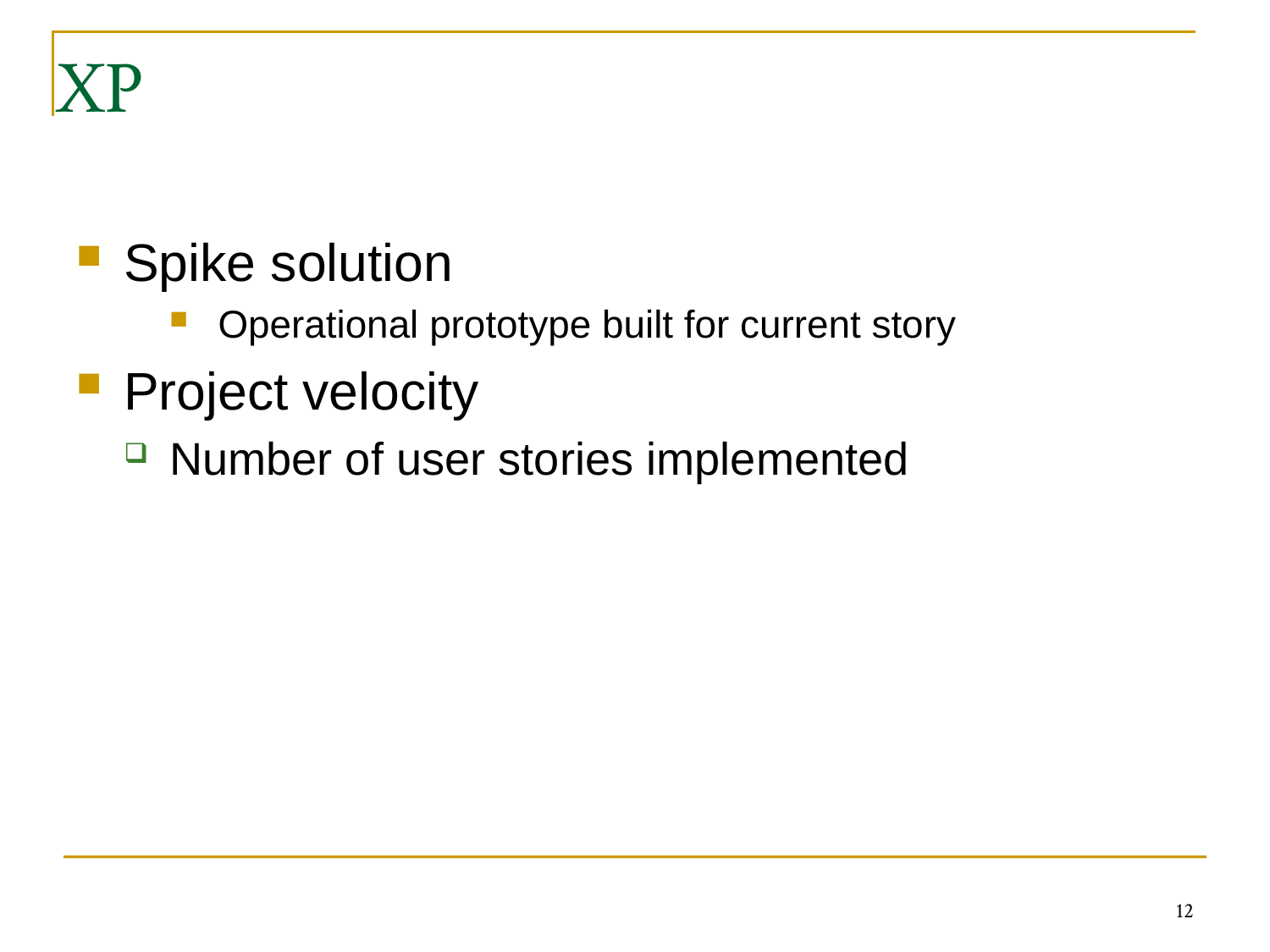

# XP
Spike solution
Operational prototype built for current story
Project velocity
Number of user stories implemented
12